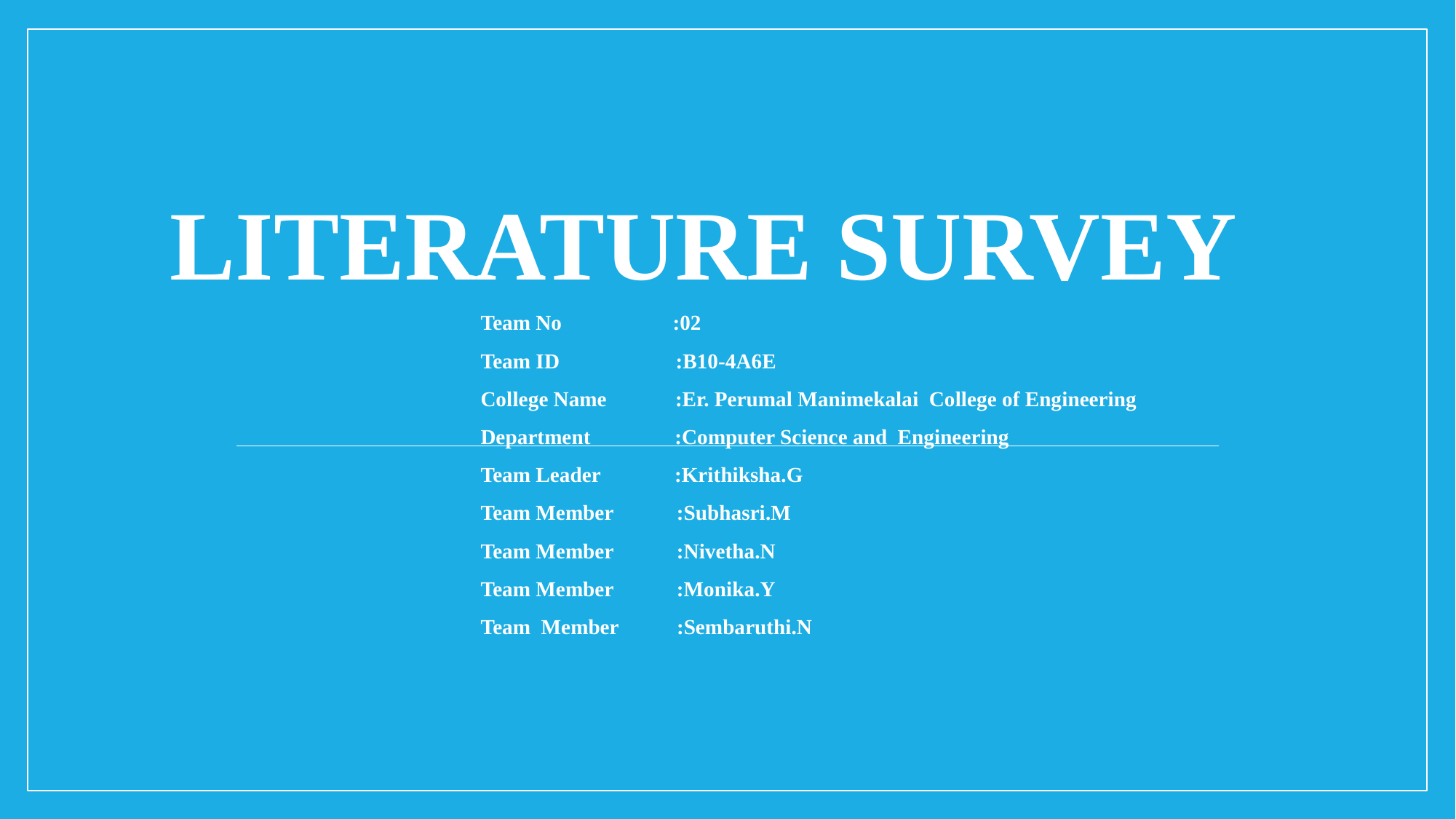

# Literature Survey
              Team No                     :02
              Team ID                      :B10-4A6E
              College Name             :Er. Perumal Manimekalai  College of Engineering
              Department                :Computer Science and  Engineering
              Team Leader              :Krithiksha.G
              Team Member            :Subhasri.M
              Team Member            :Nivetha.N
              Team Member            :Monika.Y
              Team  Member           :Sembaruthi.N